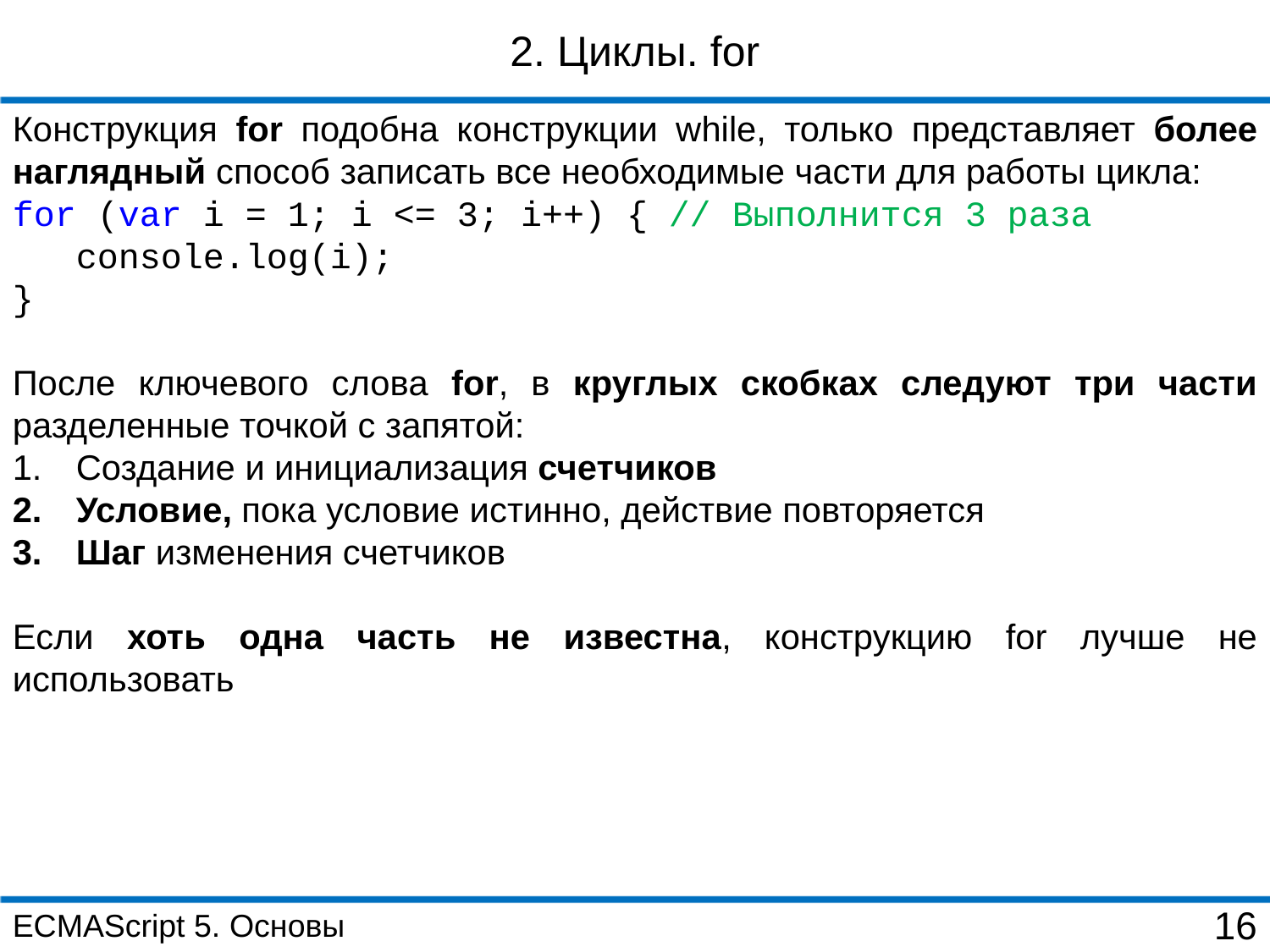

2. Циклы. for
Конструкция for подобна конструкции while, только представляет более наглядный способ записать все необходимые части для работы цикла:
for (var i = 1; i <= 3; i++) { // Выполнится 3 раза
   console.log(i);
}

После ключевого слова for, в круглых скобках следуют три части разделенные точкой с запятой:
Создание и инициализация счетчиков
Условие, пока условие истинно, действие повторяется
Шаг изменения счетчиков

Если хоть одна часть не известна, конструкцию for лучше не использовать
ECMAScript 5. Основы
16